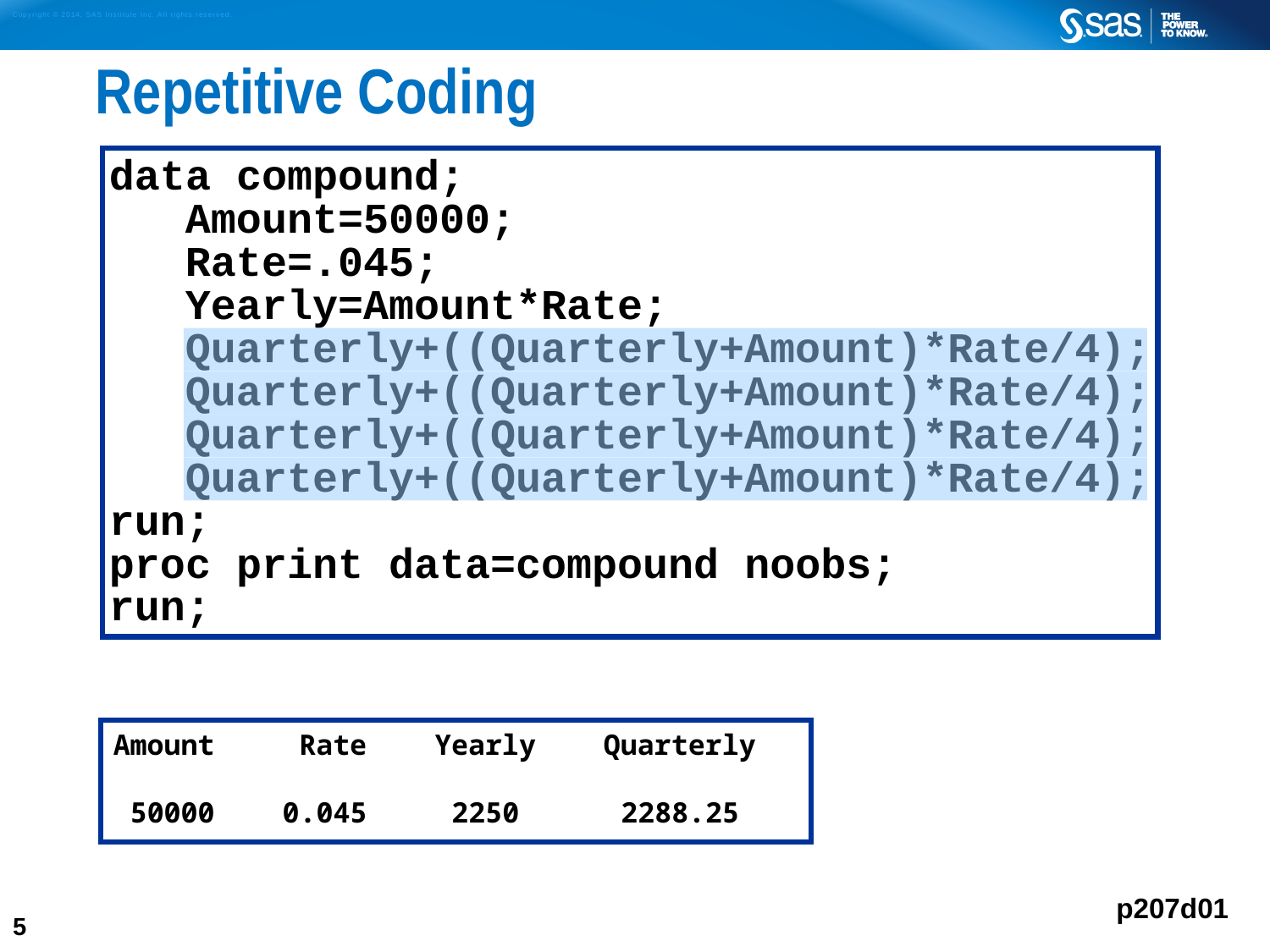

# Repetitive Coding
data compound;
   Amount=50000;
   Rate=.045;
   Yearly=Amount*Rate;
   Quarterly+((Quarterly+Amount)*Rate/4);
   Quarterly+((Quarterly+Amount)*Rate/4);
   Quarterly+((Quarterly+Amount)*Rate/4);
   Quarterly+((Quarterly+Amount)*Rate/4);
run;
proc print data=compound noobs;
run;

PROC PRINT Output

Amount     Rate    Yearly    Quarterly

 50000    0.045     2250      2288.25
p207d01
5